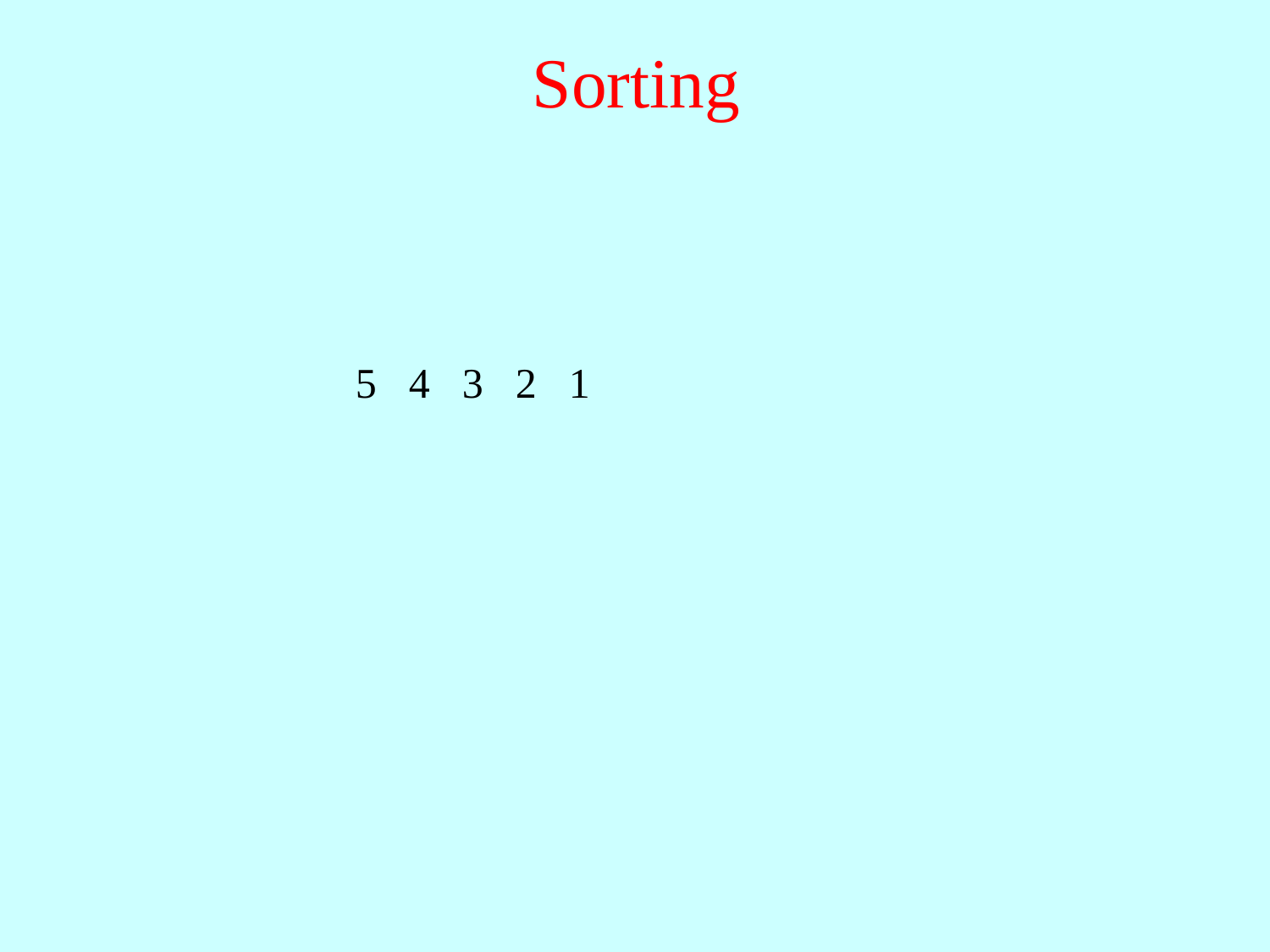

# Sorting
5
4
3
2
1